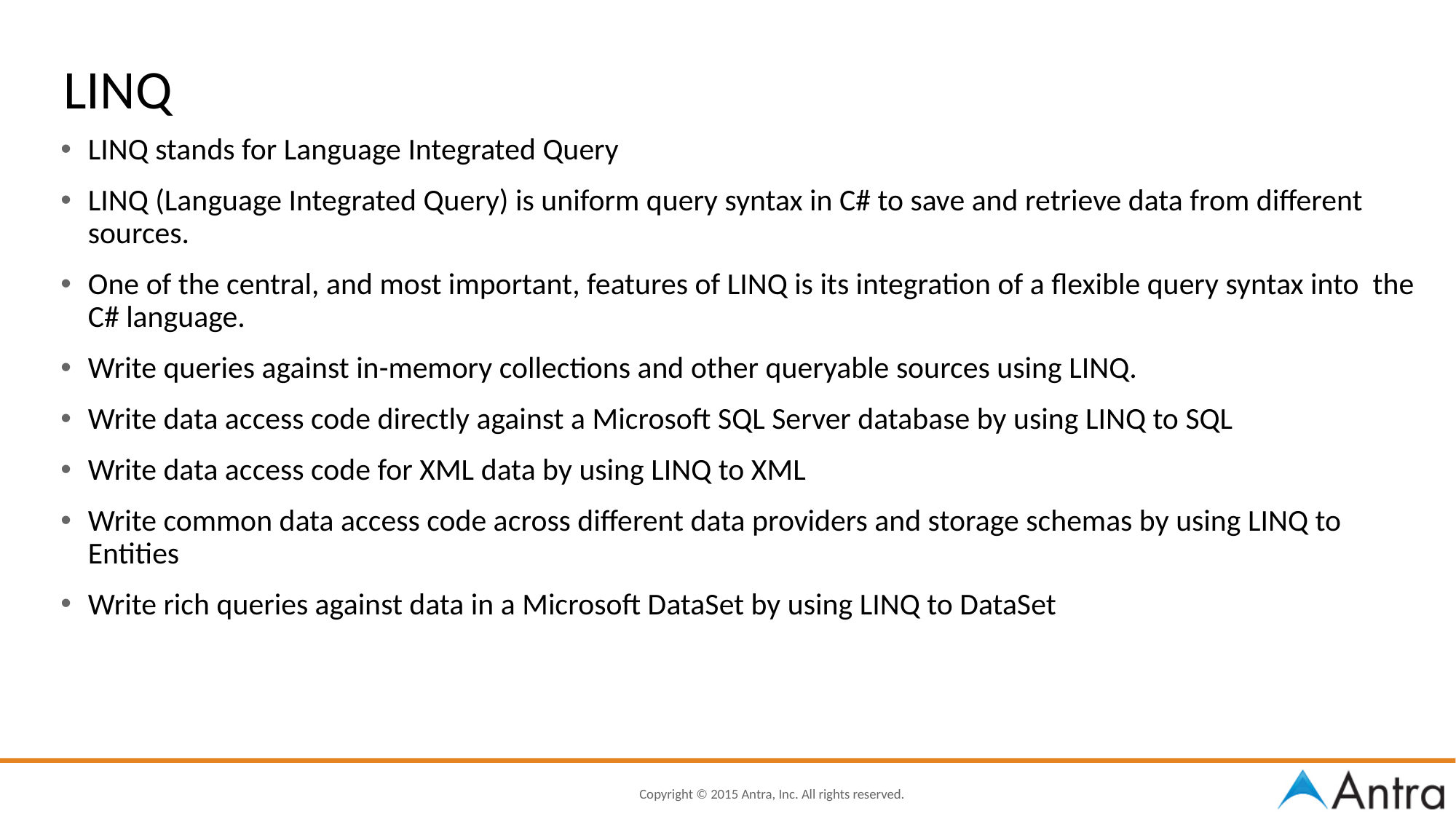

# LINQ
LINQ stands for Language Integrated Query
LINQ (Language Integrated Query) is uniform query syntax in C# to save and retrieve data from different sources.
One of the central, and most important, features of LINQ is its integration of a flexible query syntax into  the C# language.
Write queries against in-memory collections and other queryable sources using LINQ.
Write data access code directly against a Microsoft SQL Server database by using LINQ to SQL
Write data access code for XML data by using LINQ to XML
Write common data access code across different data providers and storage schemas by using LINQ to Entities
Write rich queries against data in a Microsoft DataSet by using LINQ to DataSet